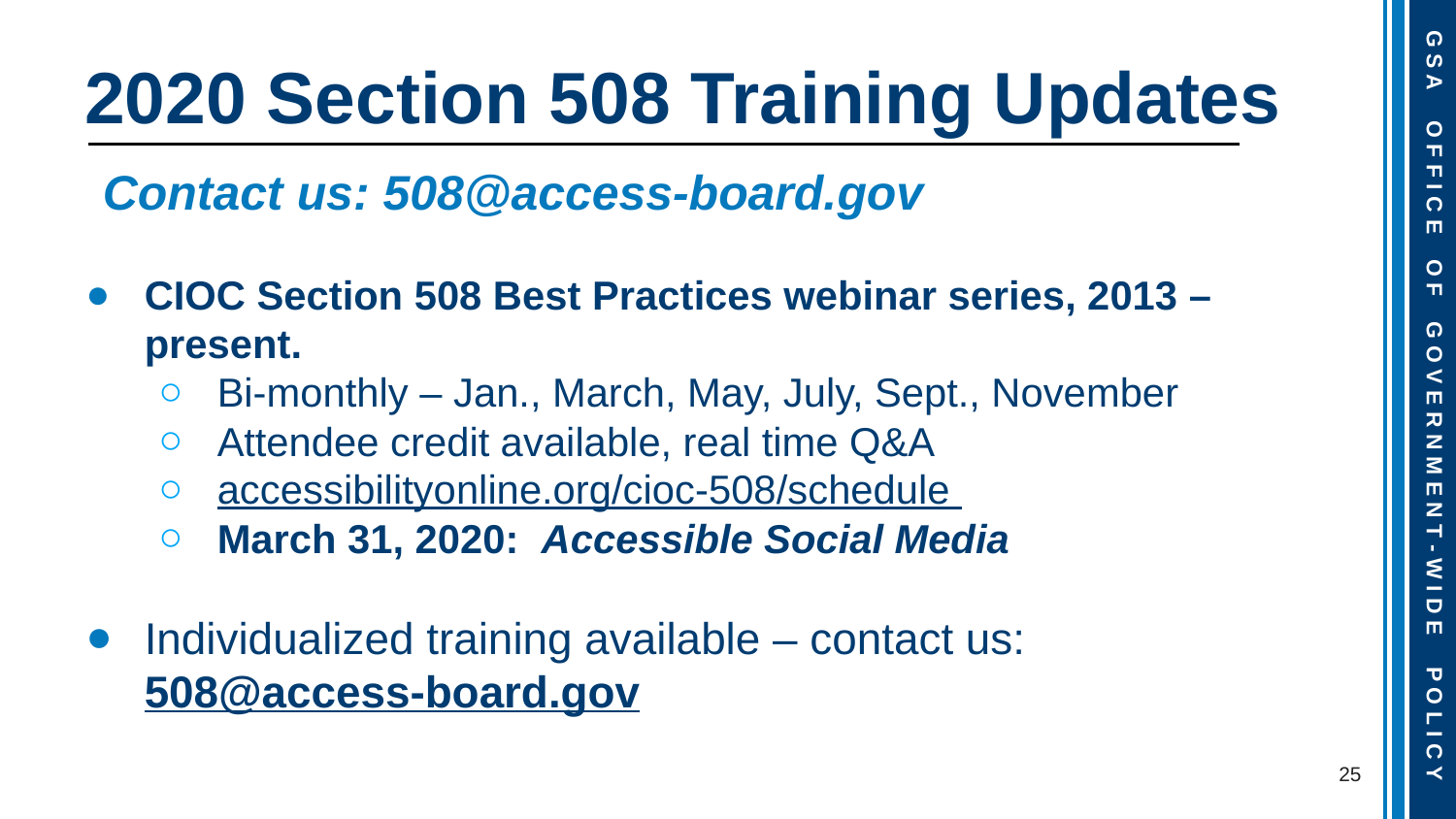

# 2020 Section 508 Training Updates
Contact us: 508@access-board.gov
CIOC Section 508 Best Practices webinar series, 2013 – present.
Bi-monthly – Jan., March, May, July, Sept., November
Attendee credit available, real time Q&A
accessibilityonline.org/cioc-508/schedule
March 31, 2020:  Accessible Social Media
Individualized training available – contact us:
508@access-board.gov
25